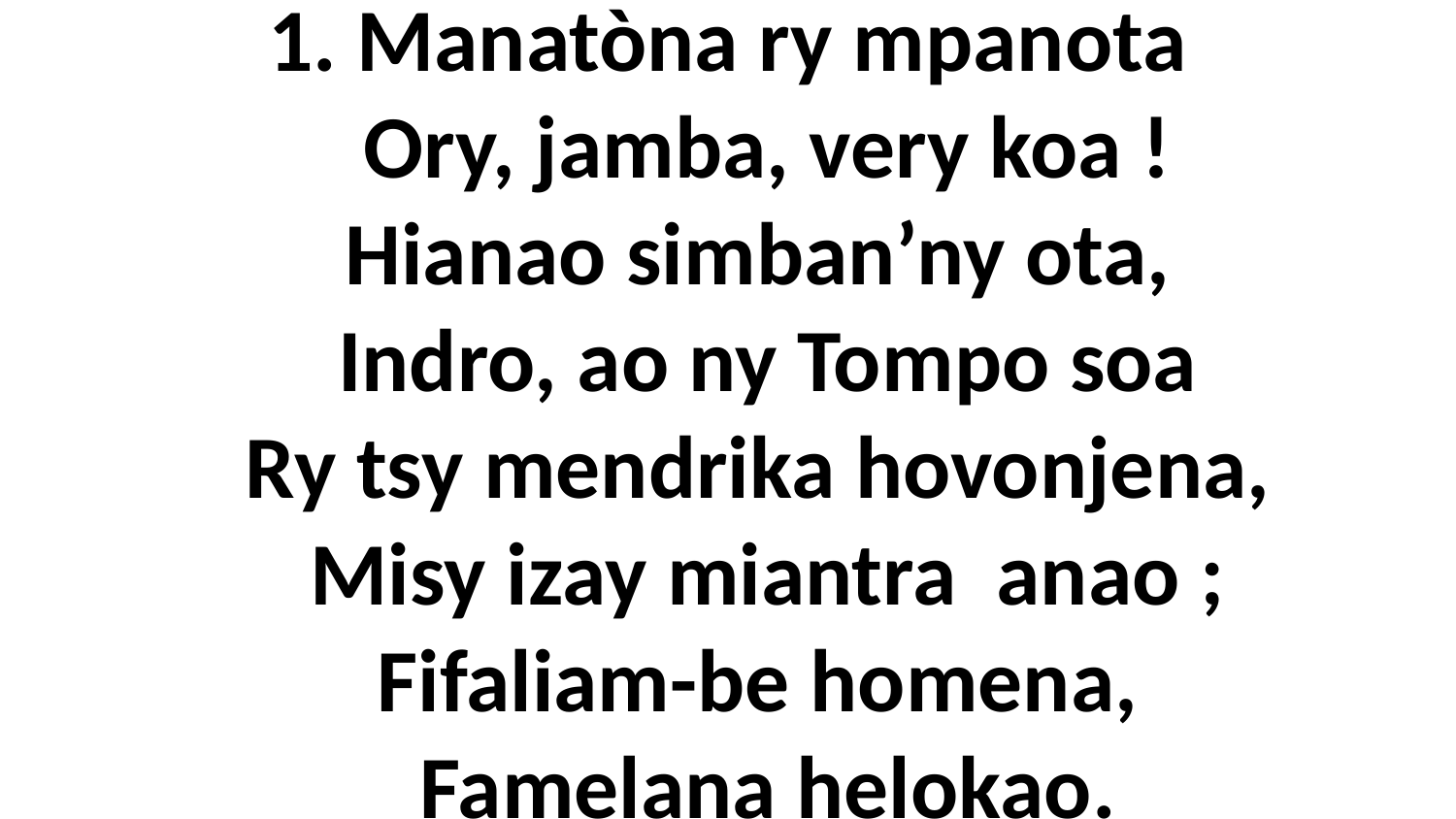

# 1. Manatòna ry mpanota Ory, jamba, very koa ! Hianao simban’ny ota, Indro, ao ny Tompo soa Ry tsy mendrika hovonjena, Misy izay miantra  anao ; Fifaliam-be homena, Famelana helokao.